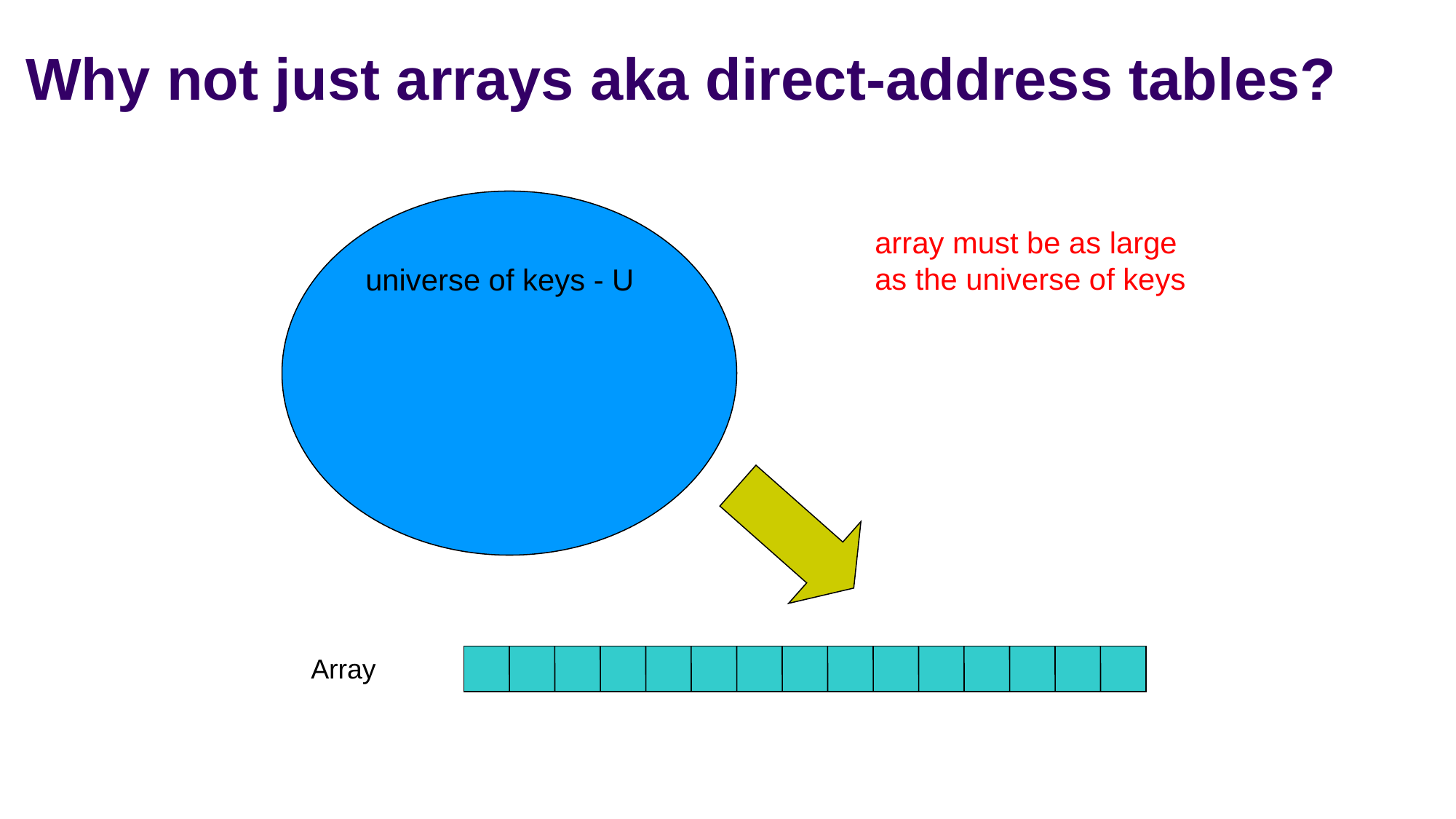

# Why not just arrays aka direct-address tables?

array must be as large as the universe of keys
universe of keys - U

Array